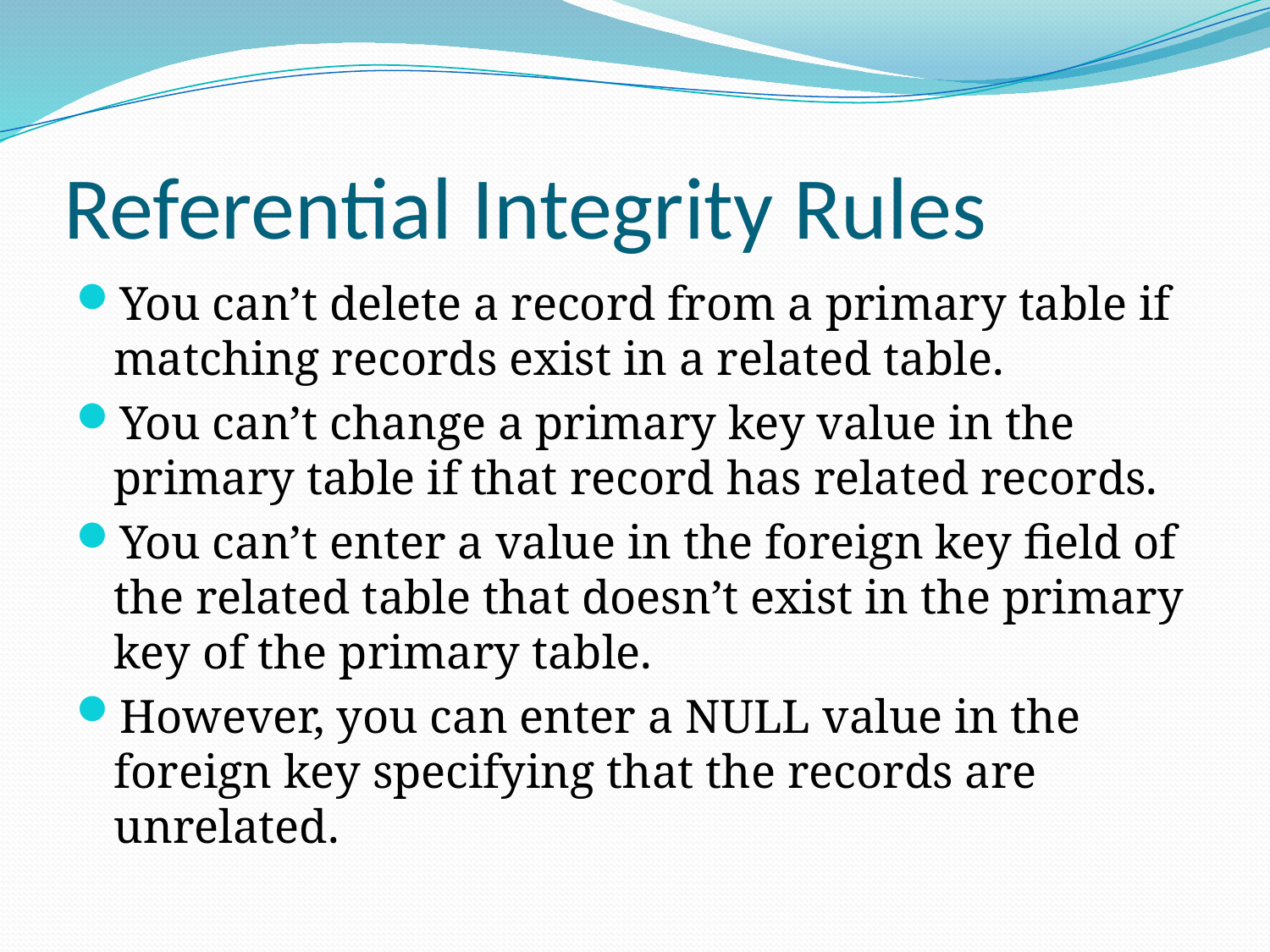

# Referential Integrity Rules
You can’t delete a record from a primary table if matching records exist in a related table.
You can’t change a primary key value in the primary table if that record has related records.
You can’t enter a value in the foreign key field of the related table that doesn’t exist in the primary key of the primary table.
However, you can enter a NULL value in the foreign key specifying that the records are unrelated.